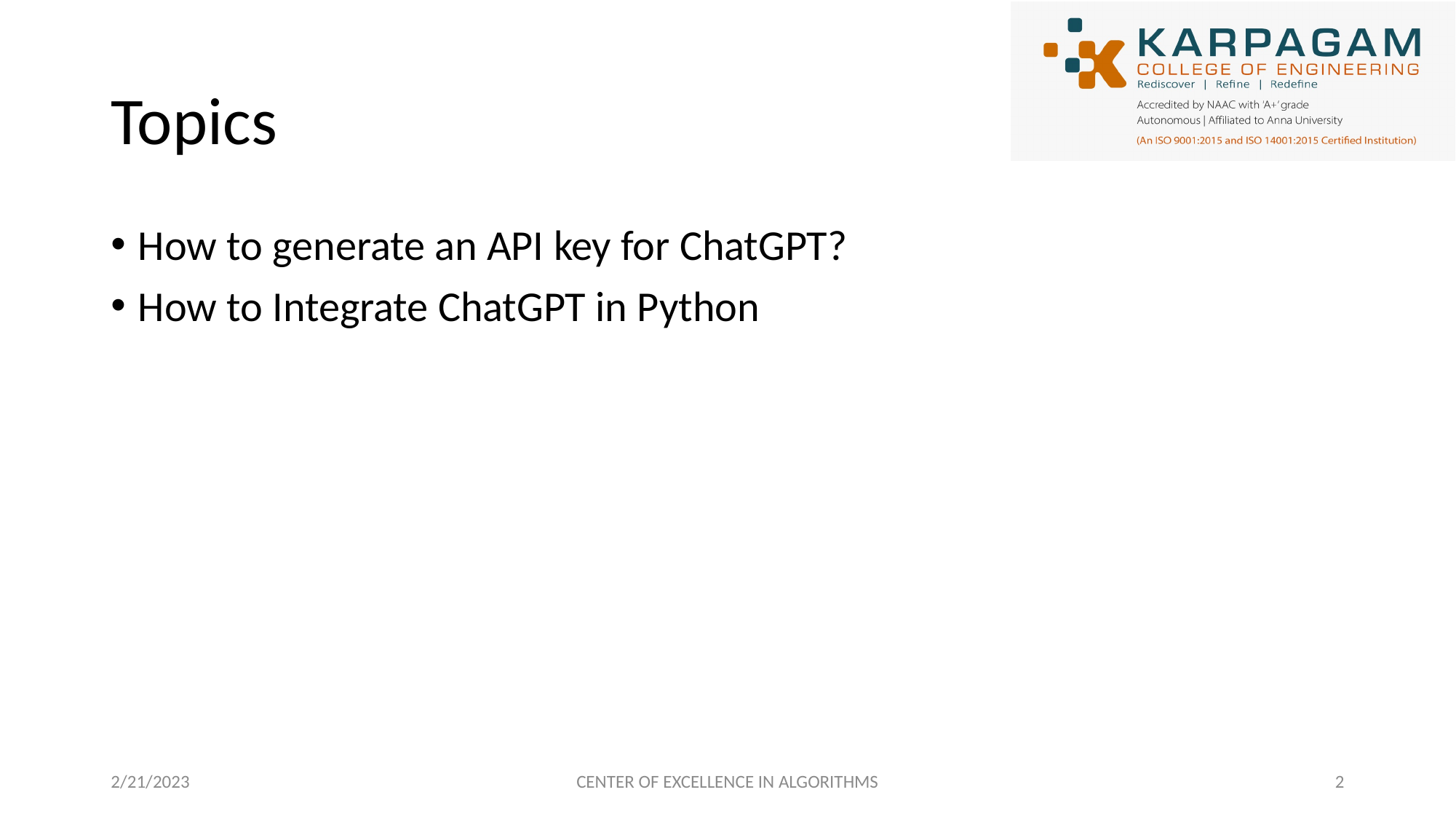

# Topics
How to generate an API key for ChatGPT?
How to Integrate ChatGPT in Python
2/21/2023
CENTER OF EXCELLENCE IN ALGORITHMS
2